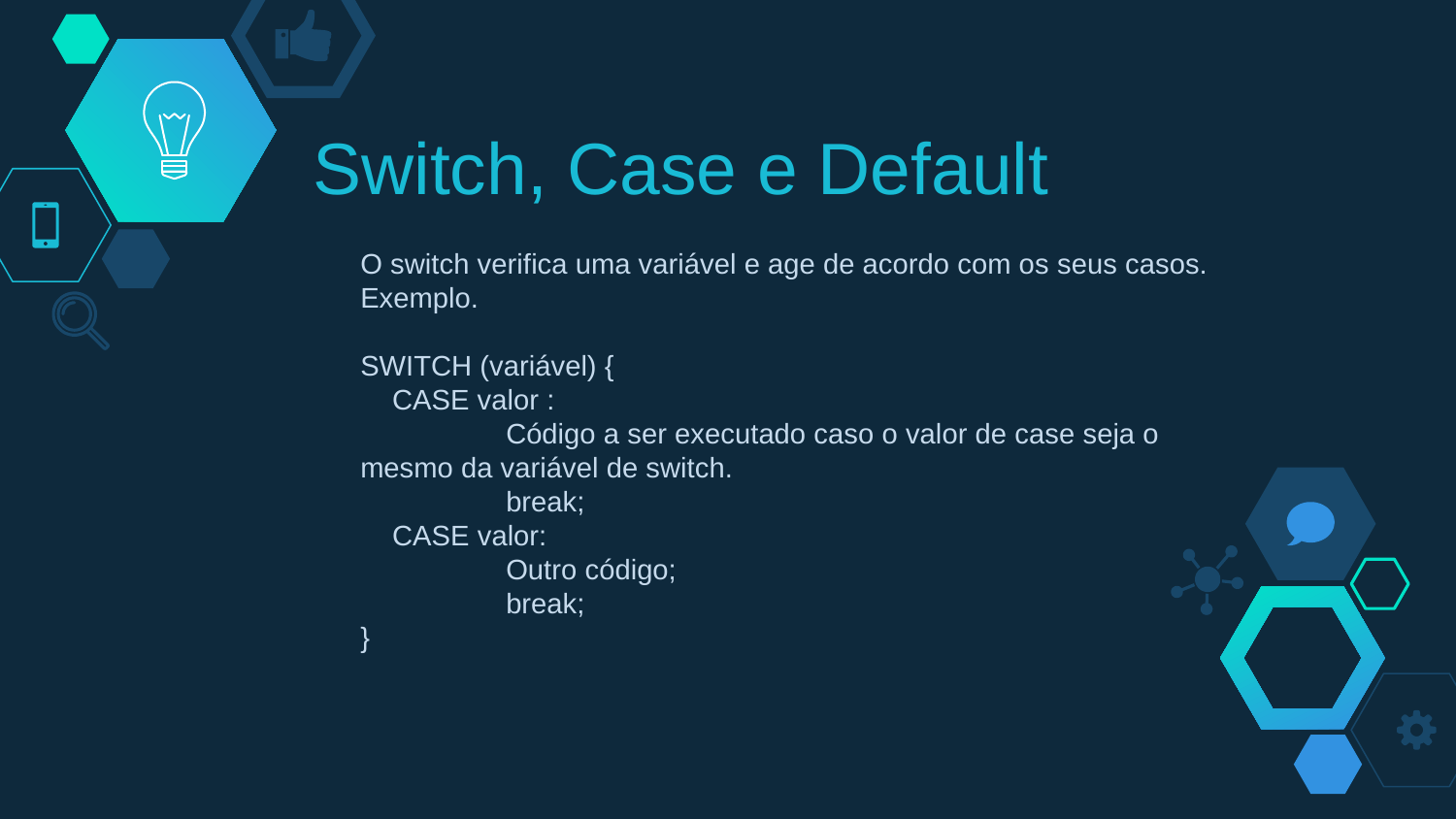

# Switch, Case e Default
O switch verifica uma variável e age de acordo com os seus casos. Exemplo.

SWITCH (variável) {
    CASE valor :
    	Código a ser executado caso o valor de case seja o mesmo da variável de switch.
	break;
    CASE valor:
	Outro código;
	break;
}